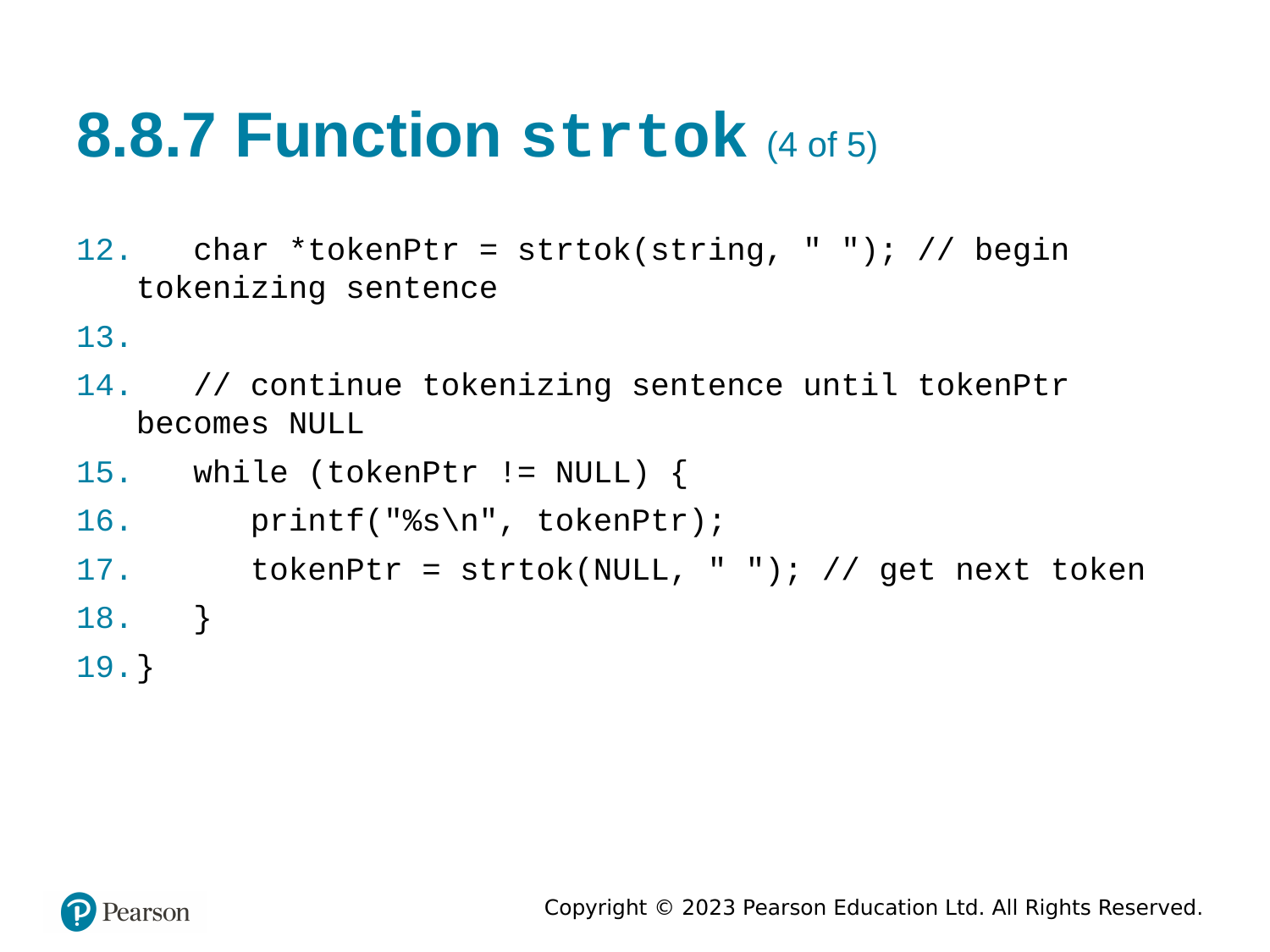

# 8.8.7 Function strtok (4 of 5)
   char *tokenPtr = strtok(string, " "); // begin tokenizing sentence

   // continue tokenizing sentence until tokenPtr becomes NULL
   while (tokenPtr != NULL) {
      printf("%s\n", tokenPtr);
      tokenPtr = strtok(NULL, " "); // get next token
   }
}